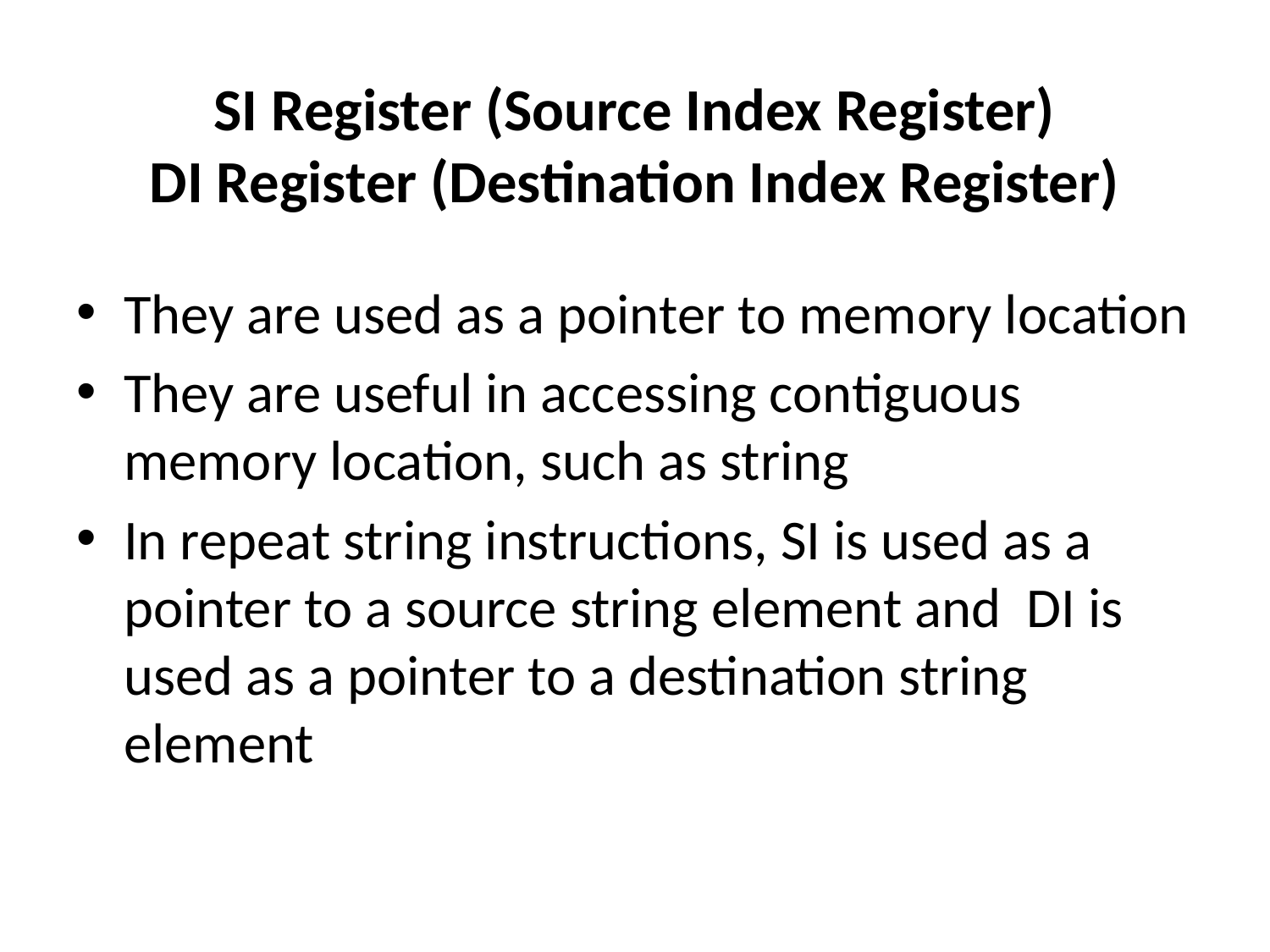

# SI Register (Source Index Register) DI Register (Destination Index Register)
They are used as a pointer to memory location
They are useful in accessing contiguous memory location, such as string
In repeat string instructions, SI is used as a pointer to a source string element and  DI is used as a pointer to a destination string element